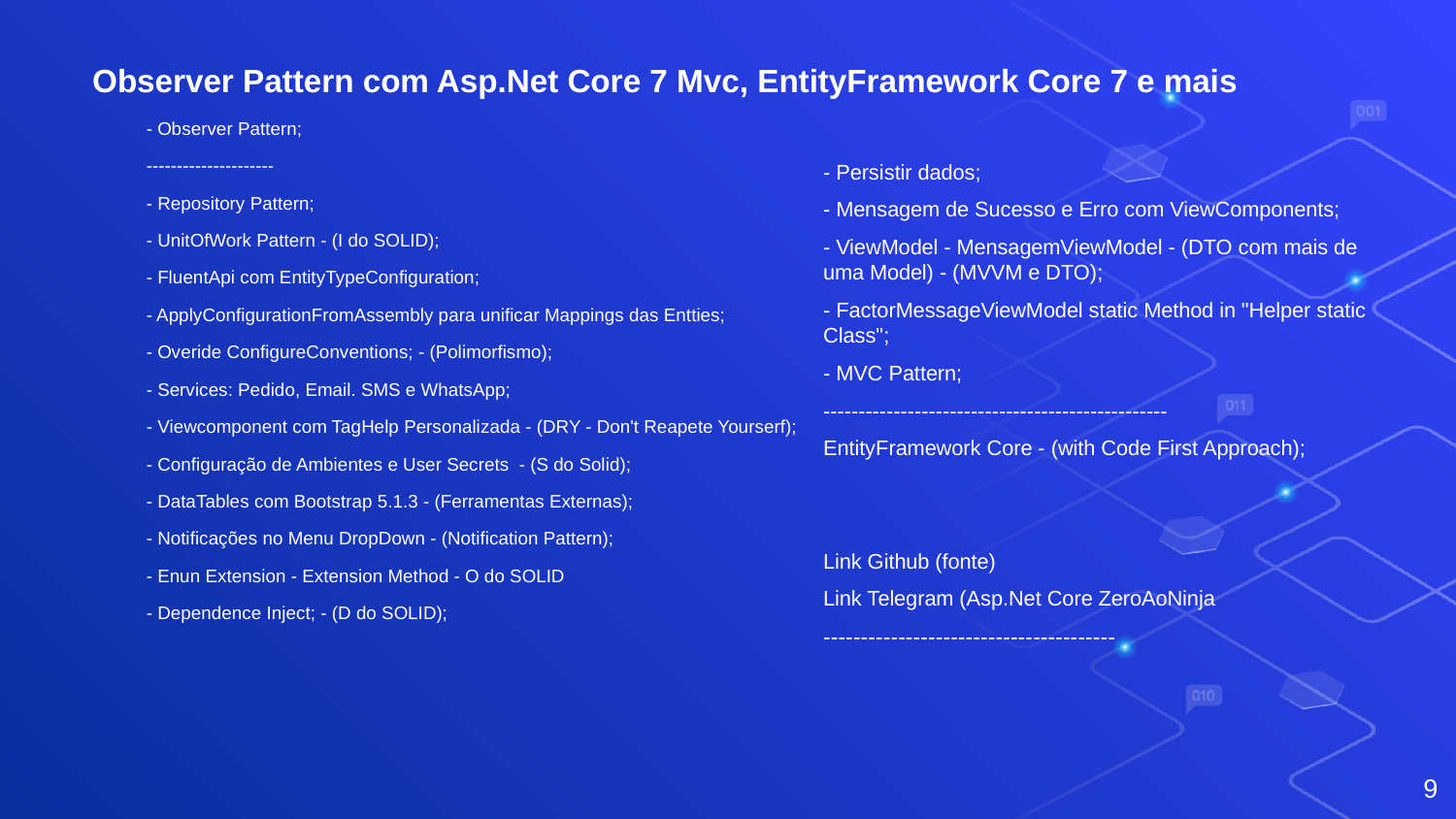

# Observer Pattern com Asp.Net Core 7 Mvc, EntityFramework Core 7 e mais
- Observer Pattern;
---------------------
- Repository Pattern;
- UnitOfWork Pattern - (I do SOLID);
- FluentApi com EntityTypeConfiguration;
- ApplyConfigurationFromAssembly para unificar Mappings das Entties;
- Overide ConfigureConventions; - (Polimorfismo);
- Services: Pedido, Email. SMS e WhatsApp;
- Viewcomponent com TagHelp Personalizada - (DRY - Don't Reapete Yourserf);
- Configuração de Ambientes e User Secrets  - (S do Solid);
- DataTables com Bootstrap 5.1.3 - (Ferramentas Externas);
- Notificações no Menu DropDown - (Notification Pattern);
- Enun Extension - Extension Method - O do SOLID
- Dependence Inject; - (D do SOLID);
- Persistir dados;
- Mensagem de Sucesso e Erro com ViewComponents;
- ViewModel - MensagemViewModel - (DTO com mais de uma Model) - (MVVM e DTO);
- FactorMessageViewModel static Method in "Helper static Class";
- MVC Pattern;
-------------------------------------------------
EntityFramework Core - (with Code First Approach);

Link Github (fonte)
Link Telegram (Asp.Net Core ZeroAoNinja
---------------------------------------
9